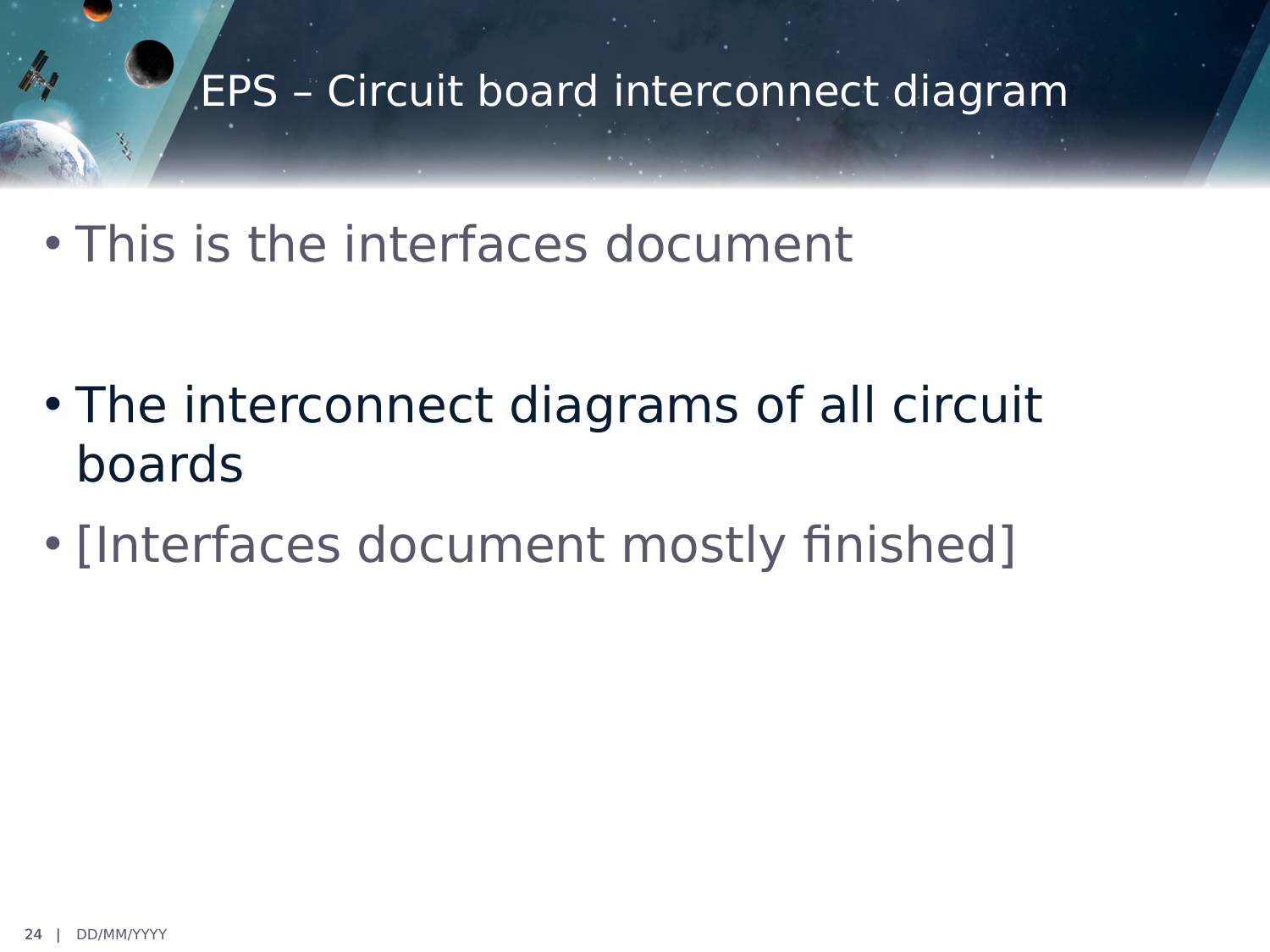

# EPS – Circuit board interconnect diagram
This is the interfaces document

The interconnect diagrams of all circuit boards
[Interfaces document mostly finished]
24   |